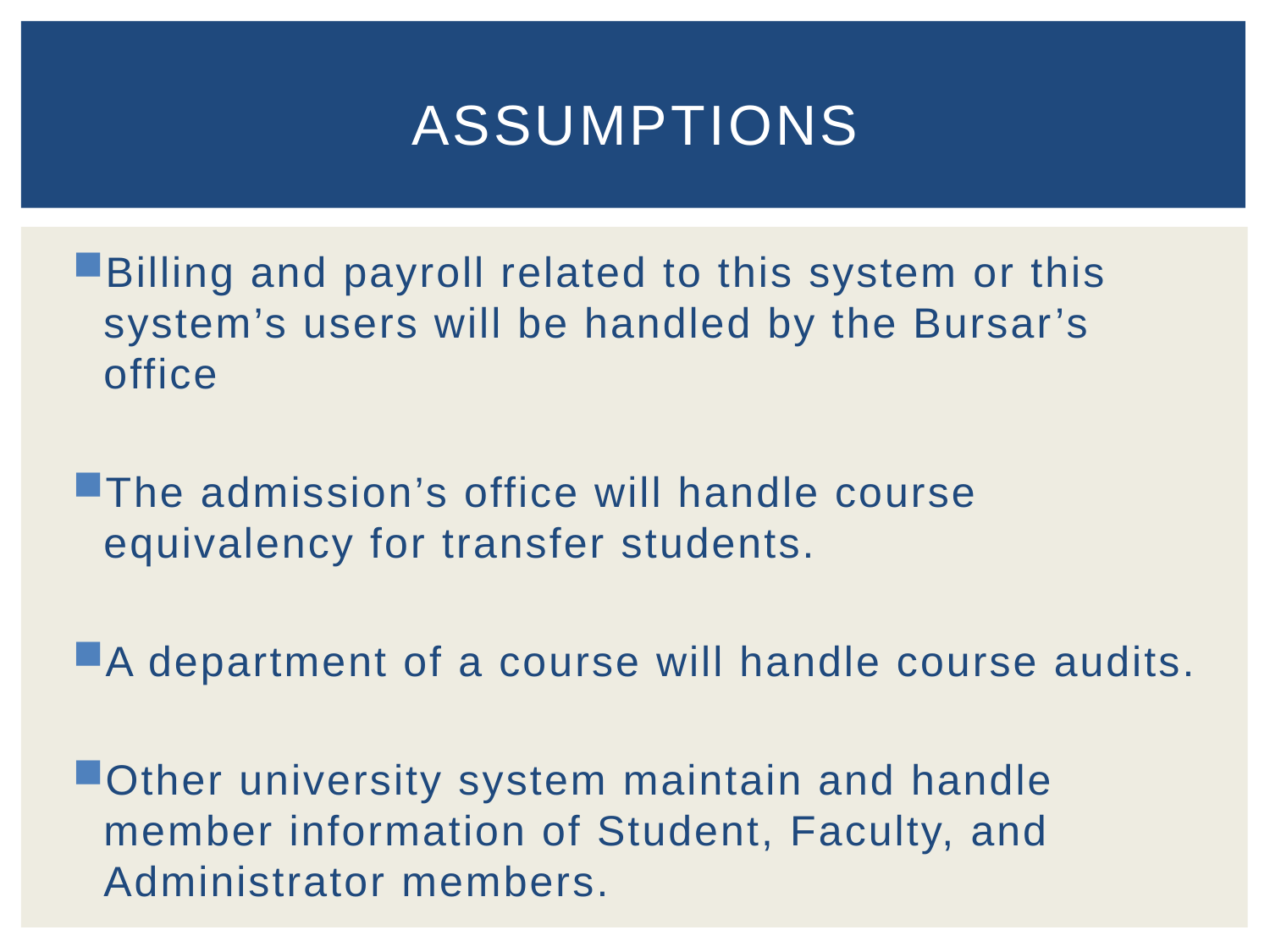

# Assumptions
Billing and payroll related to this system or this system’s users will be handled by the Bursar’s office

The admission’s office will handle course equivalency for transfer students.

A department of a course will handle course audits.

Other university system maintain and handle member information of Student, Faculty, and Administrator members.